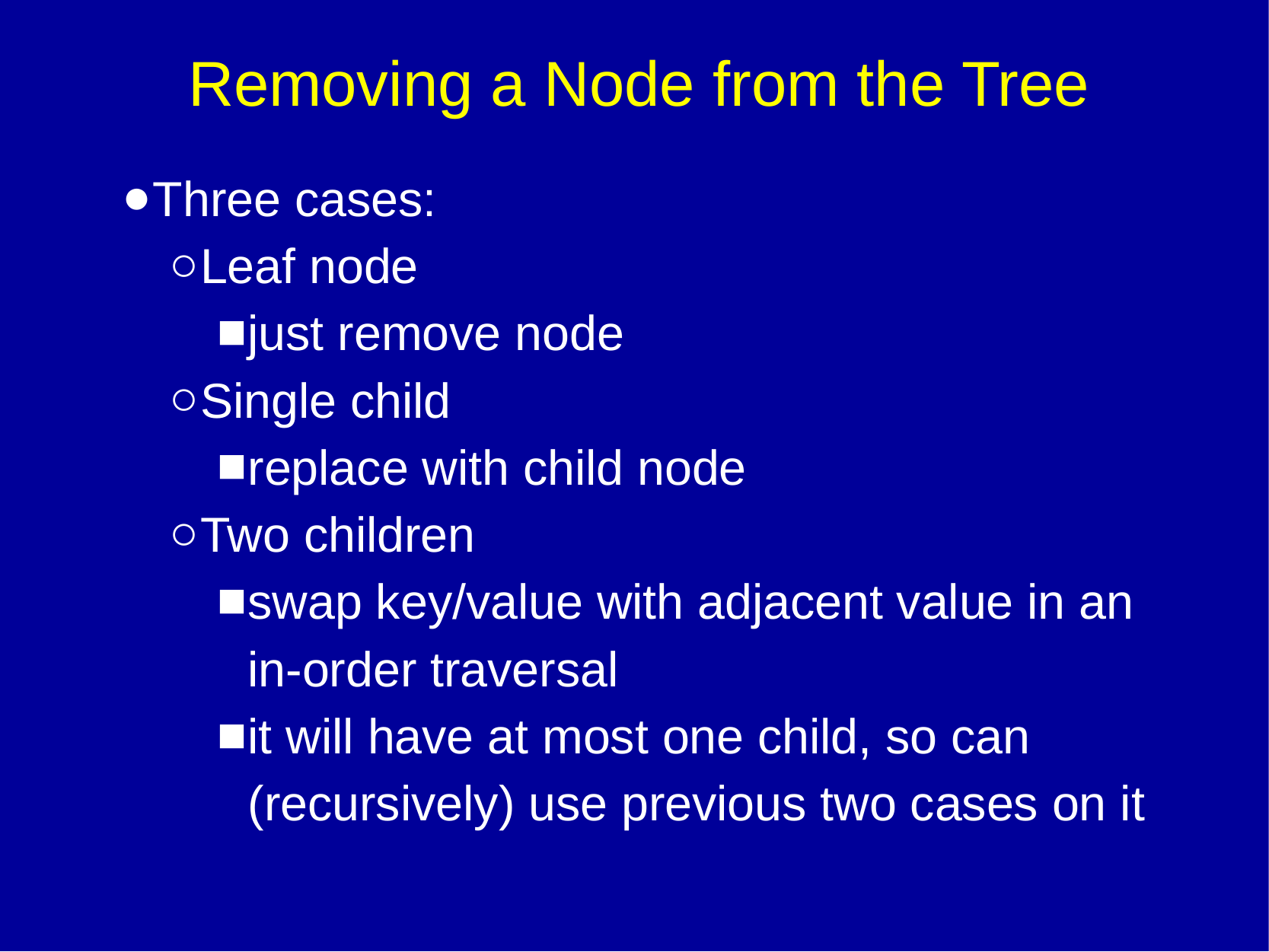

# Removing a Node from the Tree
Three cases:
Leaf node
just remove node
Single child
replace with child node
Two children
swap key/value with adjacent value in an in-order traversal
it will have at most one child, so can (recursively) use previous two cases on it